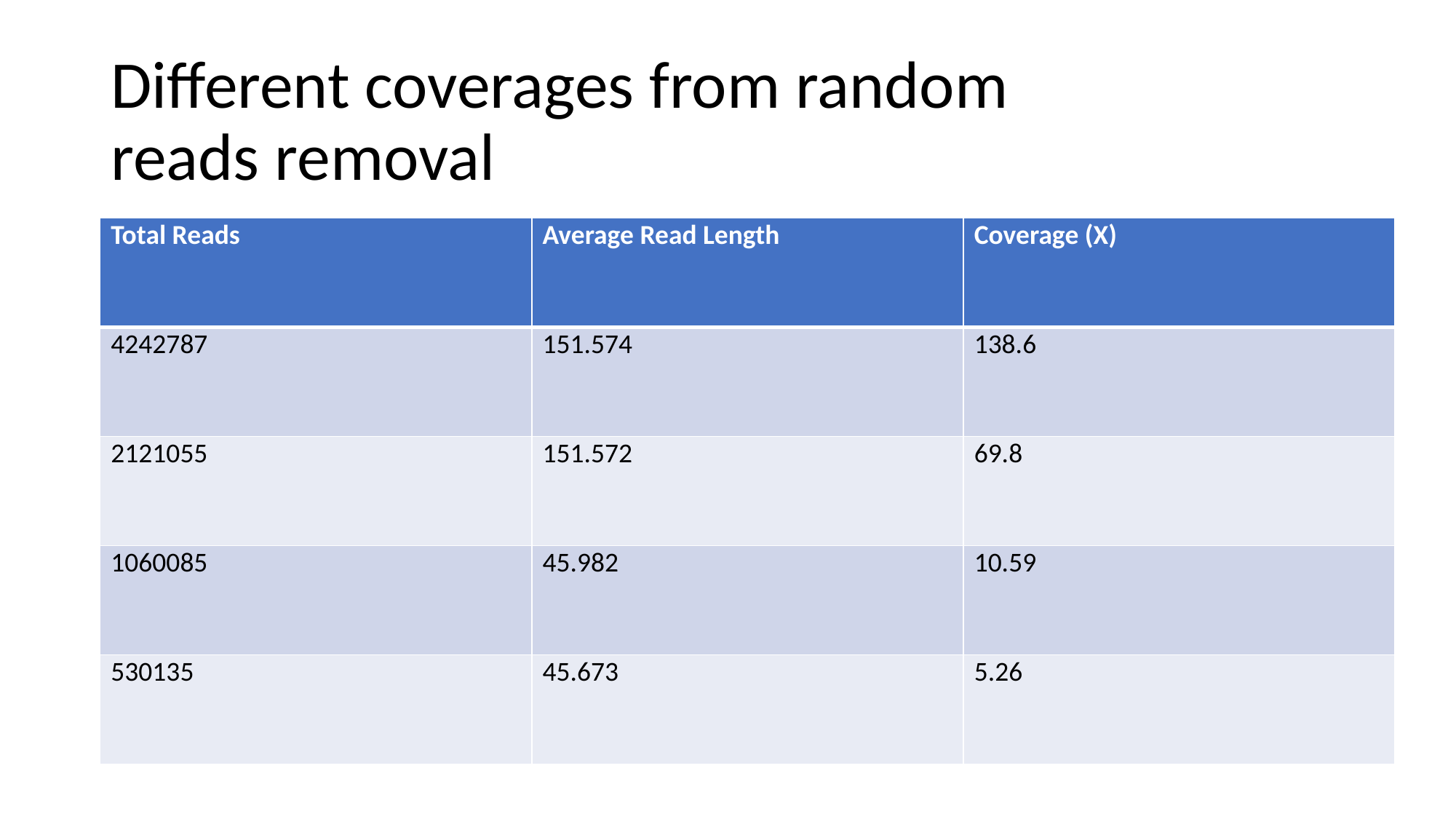

# Different coverages from random reads removal
| Total Reads | Average Read Length | Coverage (X) |
| --- | --- | --- |
| 4242787 | 151.574 | 138.6 |
| 2121055 | 151.572 | 69.8 |
| 1060085 | 45.982 | 10.59 |
| 530135 | 45.673 | 5.26 |